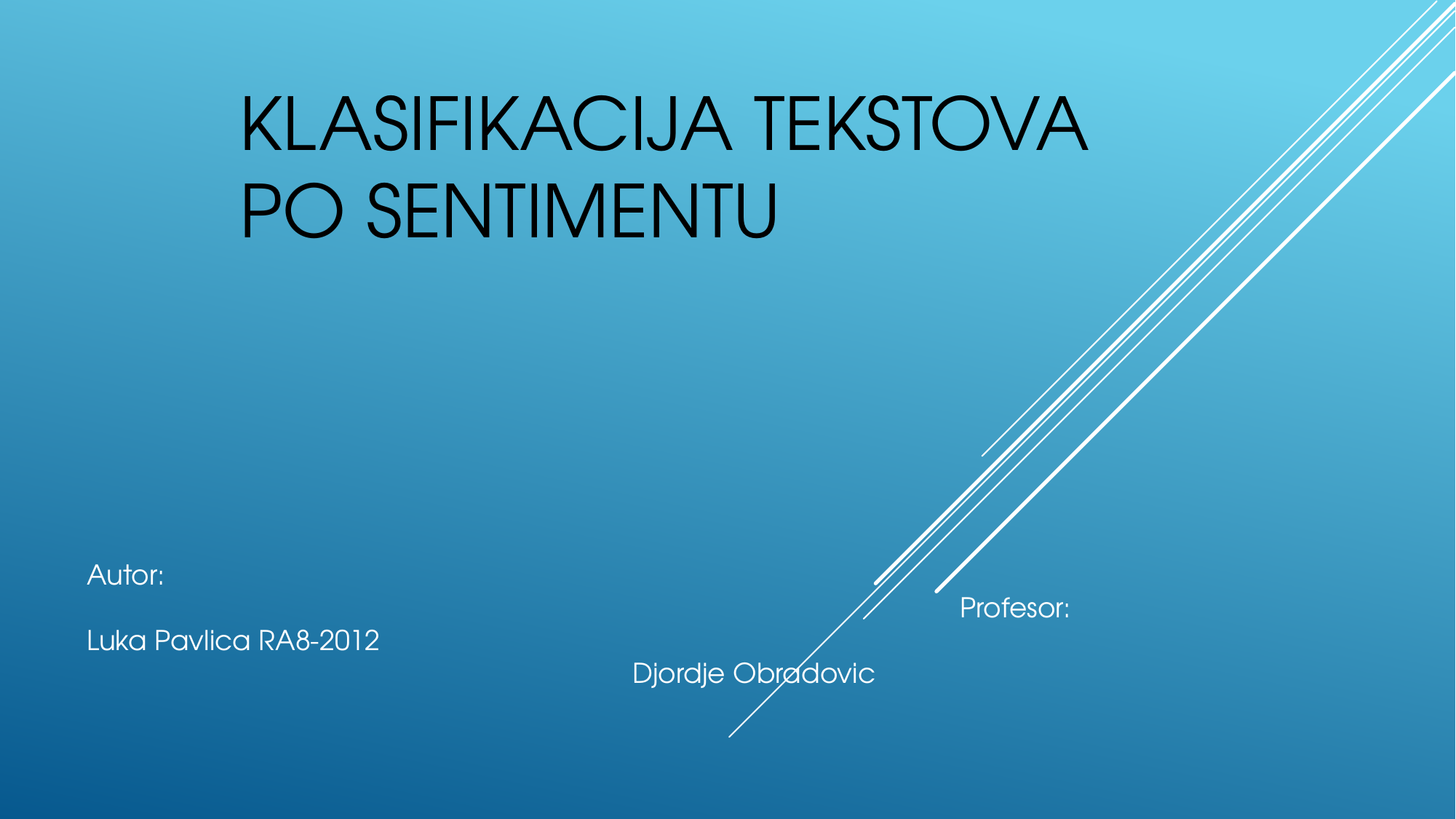

# Klasifikacija tekstova po sentimentu
Autor:																			Profesor:
Luka Pavlica RA8-2012														Djordje Obradovic